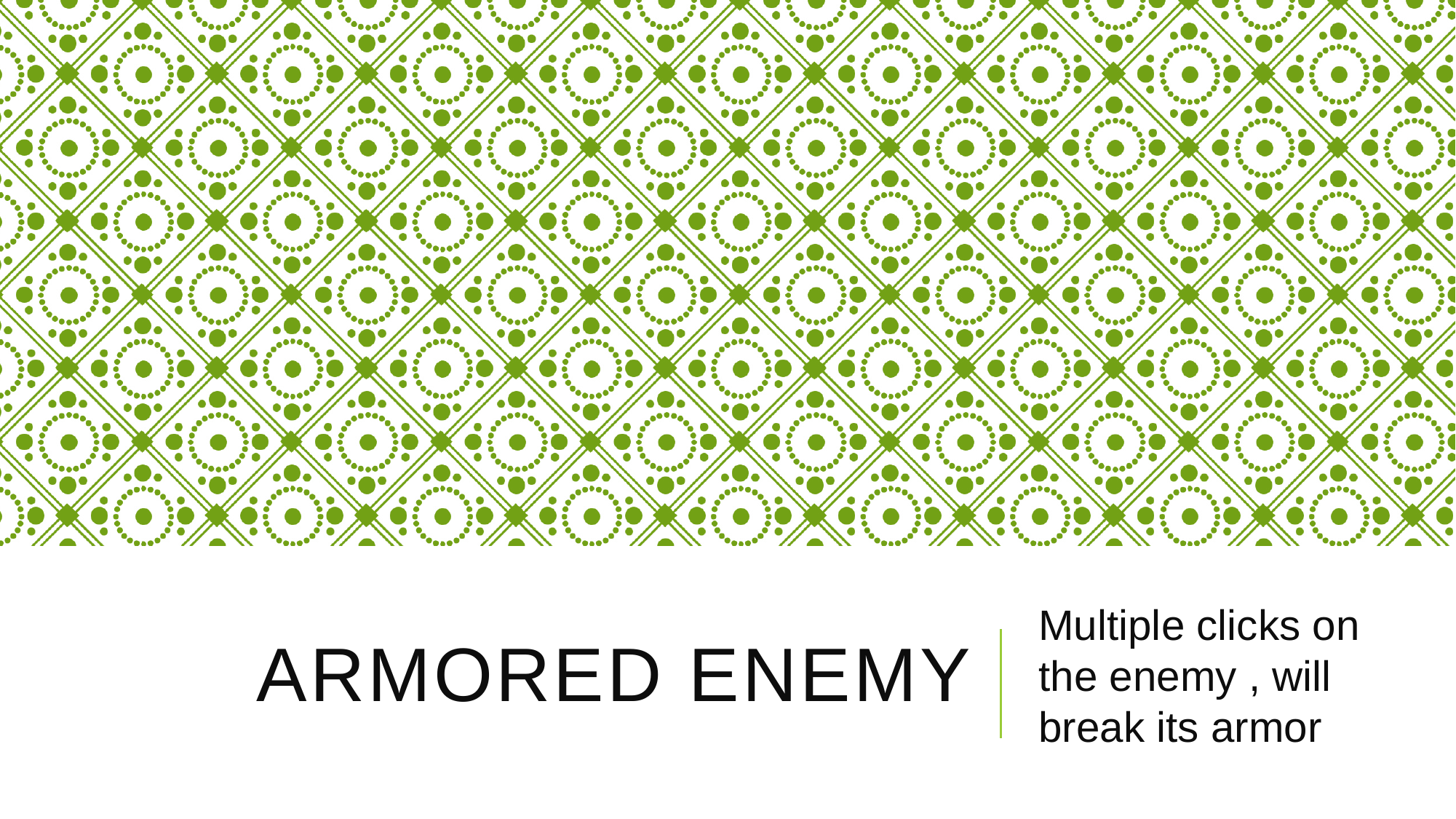

# Armored enemy
Multiple clicks on the enemy , will break its armor